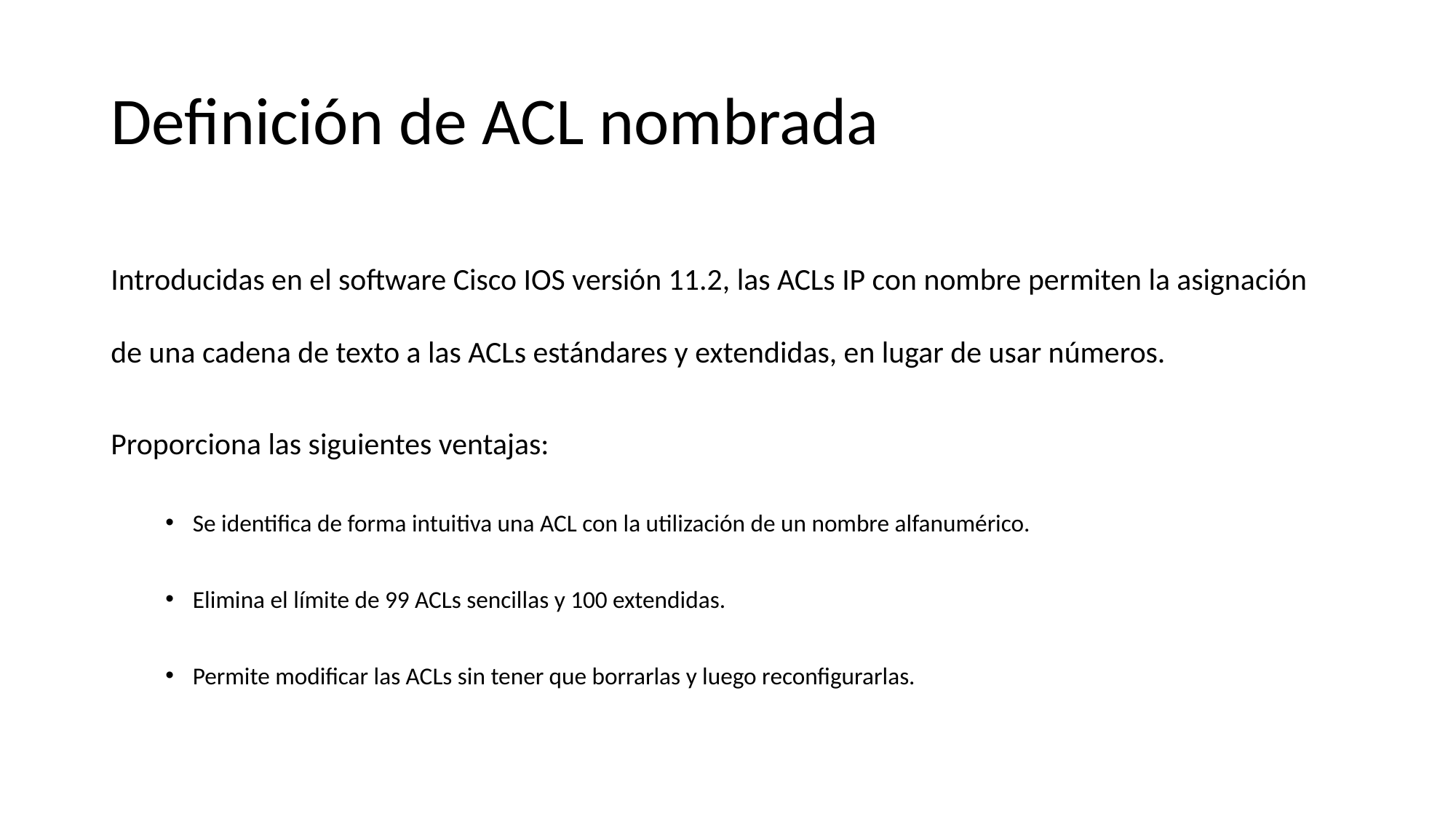

# Definición de ACL nombrada
Introducidas en el software Cisco IOS versión 11.2, las ACLs IP con nombre permiten la asignación de una cadena de texto a las ACLs estándares y extendidas, en lugar de usar números.
Proporciona las siguientes ventajas:
Se identifica de forma intuitiva una ACL con la utilización de un nombre alfanumérico.
Elimina el límite de 99 ACLs sencillas y 100 extendidas.
Permite modificar las ACLs sin tener que borrarlas y luego reconfigurarlas.